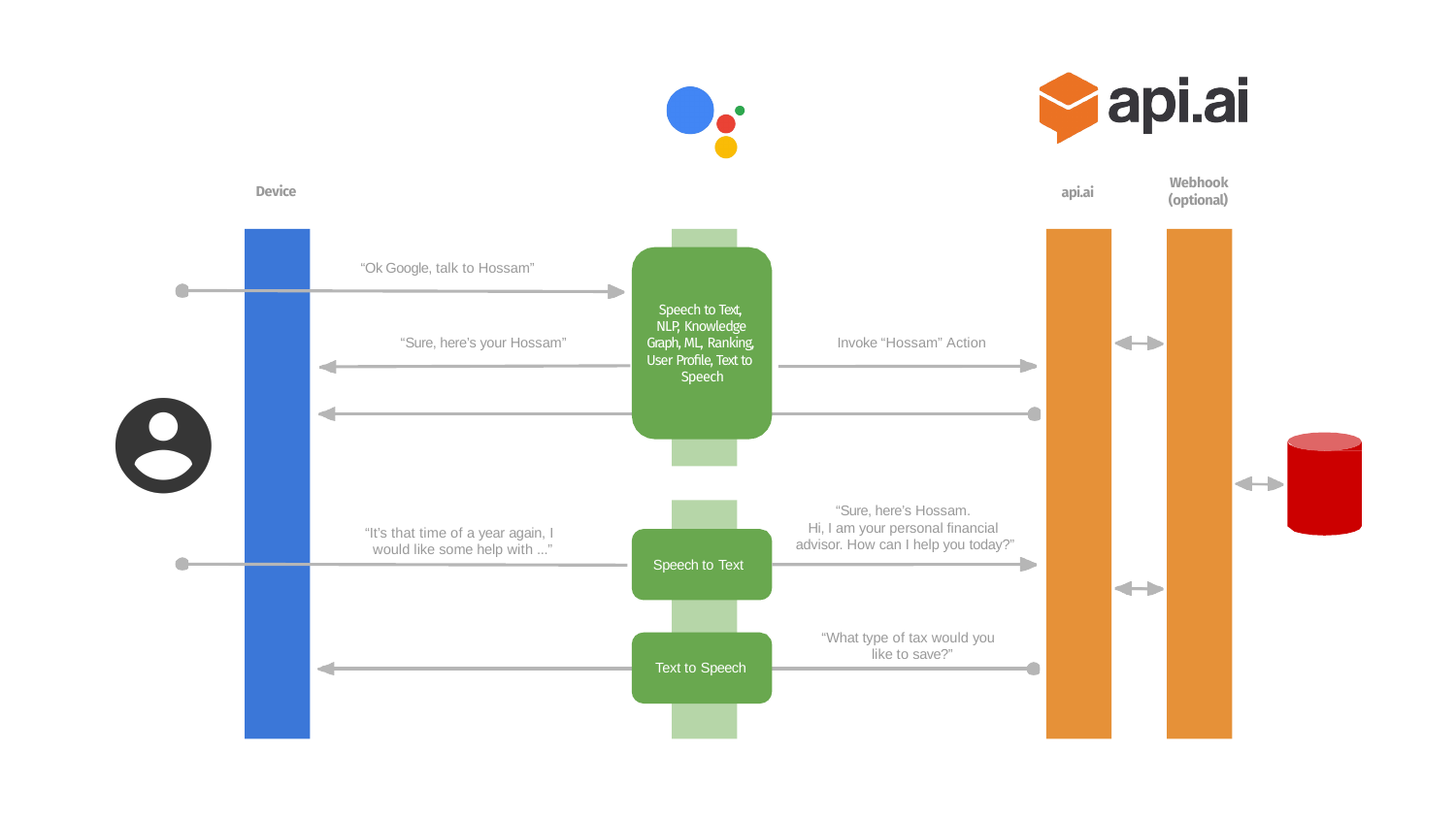

Webhook  (optional)
Device
api.ai

“Ok Google, talk to Hossam”

Speech to Text,  NLP, Knowledge
Graph, ML, Ranking,
“Sure, here’s your Hossam”
Invoke “Hossam” Action

User Profile, Text to  Speech

“Sure, here’s Hossam.
Hi, I am your personal financial  advisor. How can I help you today?”
“It’s that time of a year again, I  would like some help with ...”

Speech to Text

“What type of tax would you  like to save?”
Text to Speech